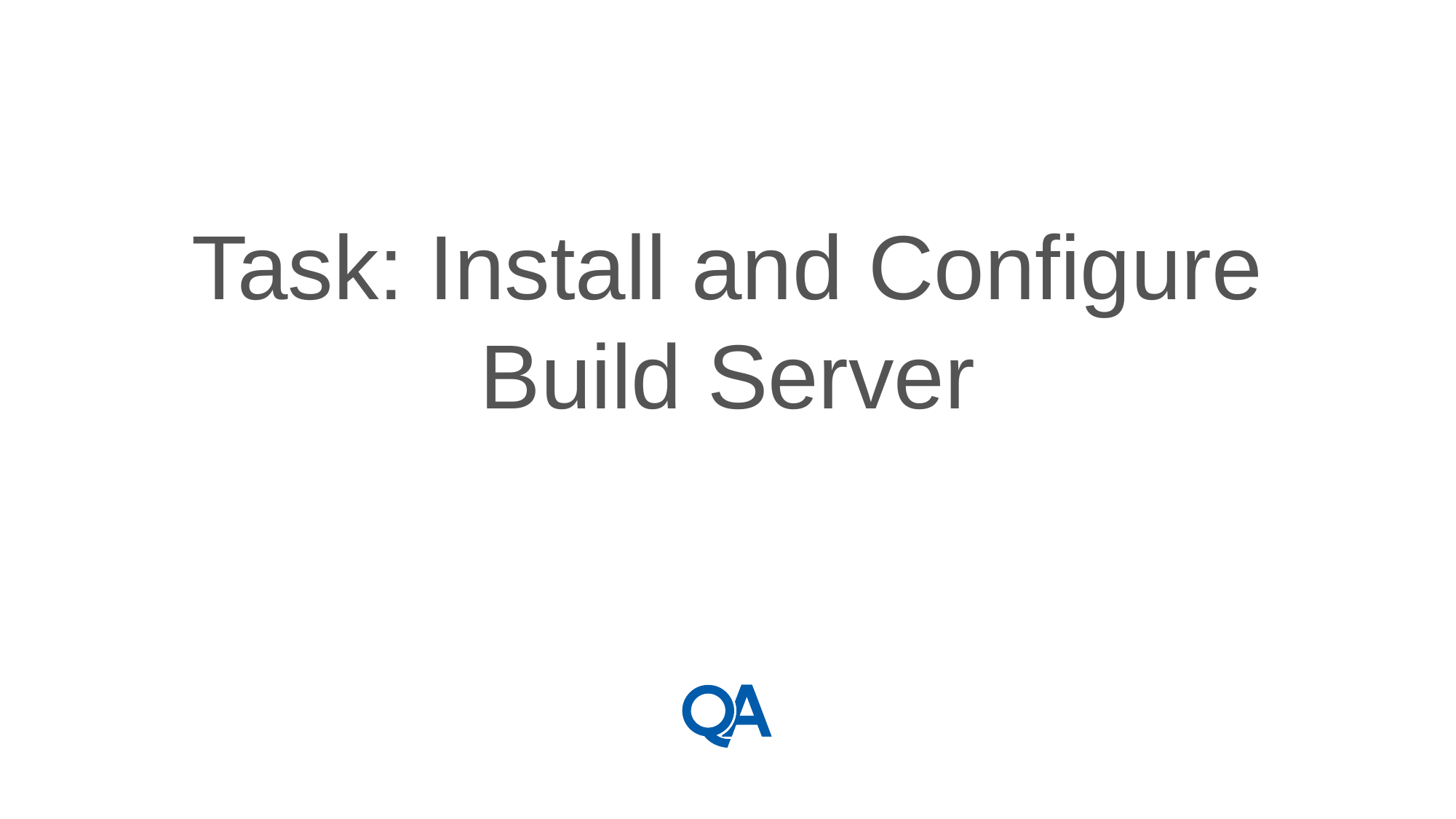

# Task: Install and Configure Build Server